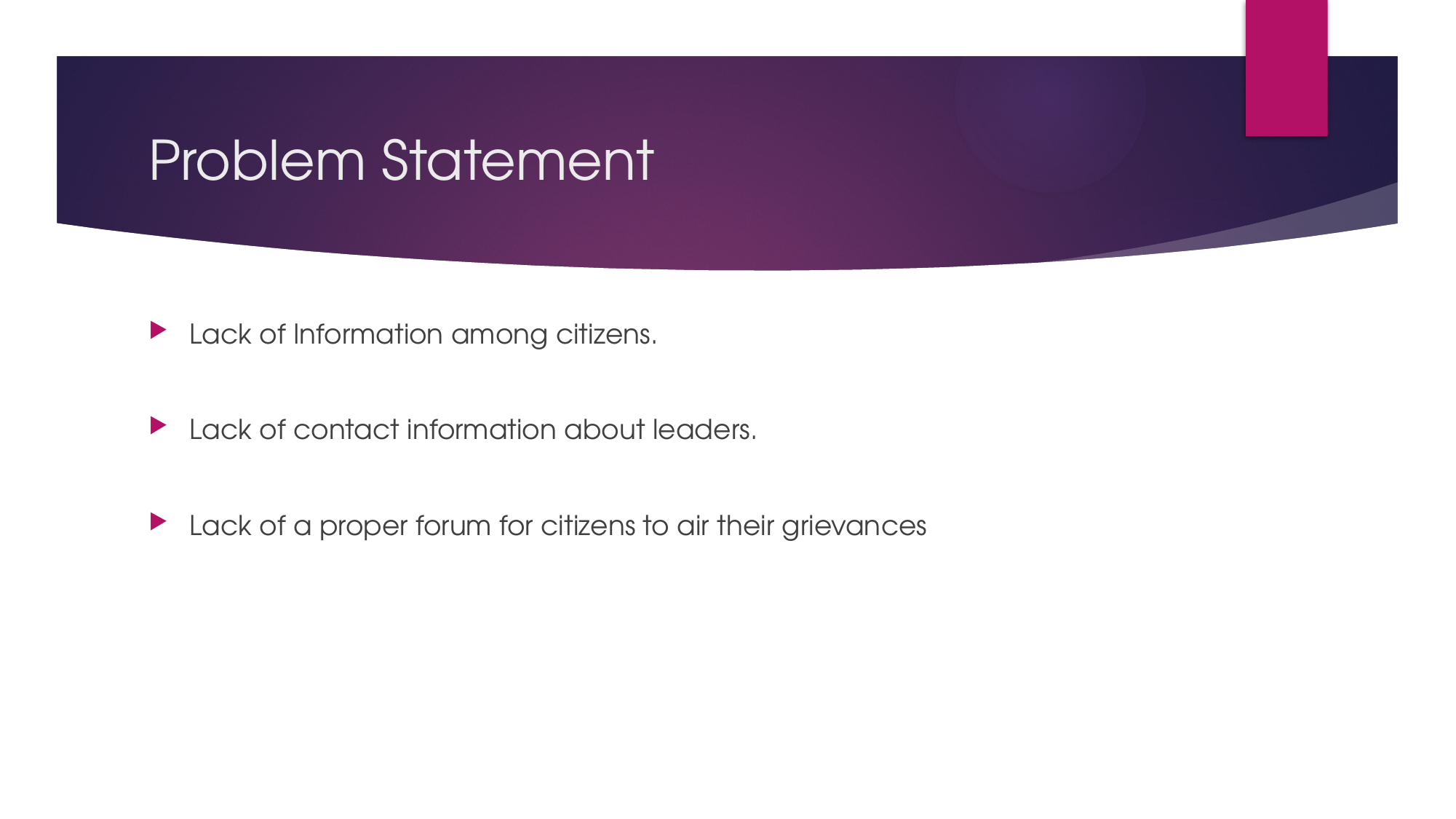

# Problem Statement
Lack of Information among citizens.

Lack of contact information about leaders.

Lack of a proper forum for citizens to air their grievances